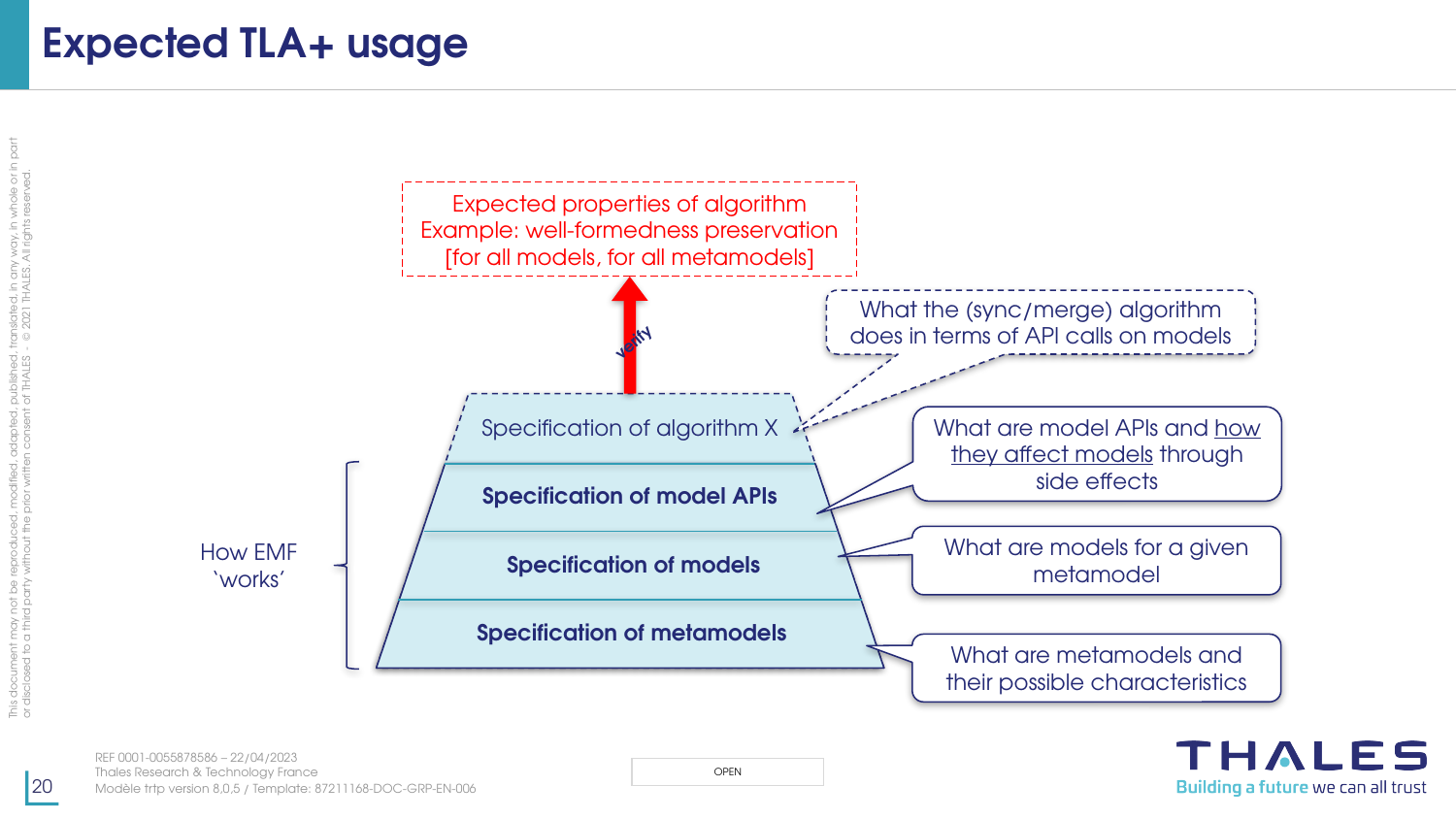

# Expected TLA+ usage
Expected properties of algorithm
Example: well-formedness preservation
[for all models, for all metamodels]
verify
What the (sync/merge) algorithm does in terms of API calls on models

Specification of algorithm X
What are model APIs and how they affect models through side effects

Specification of model APIs
What are models for a given metamodel
How EMF ‘works’
Specification of models
Specification of metamodels
What are metamodels and their possible characteristics